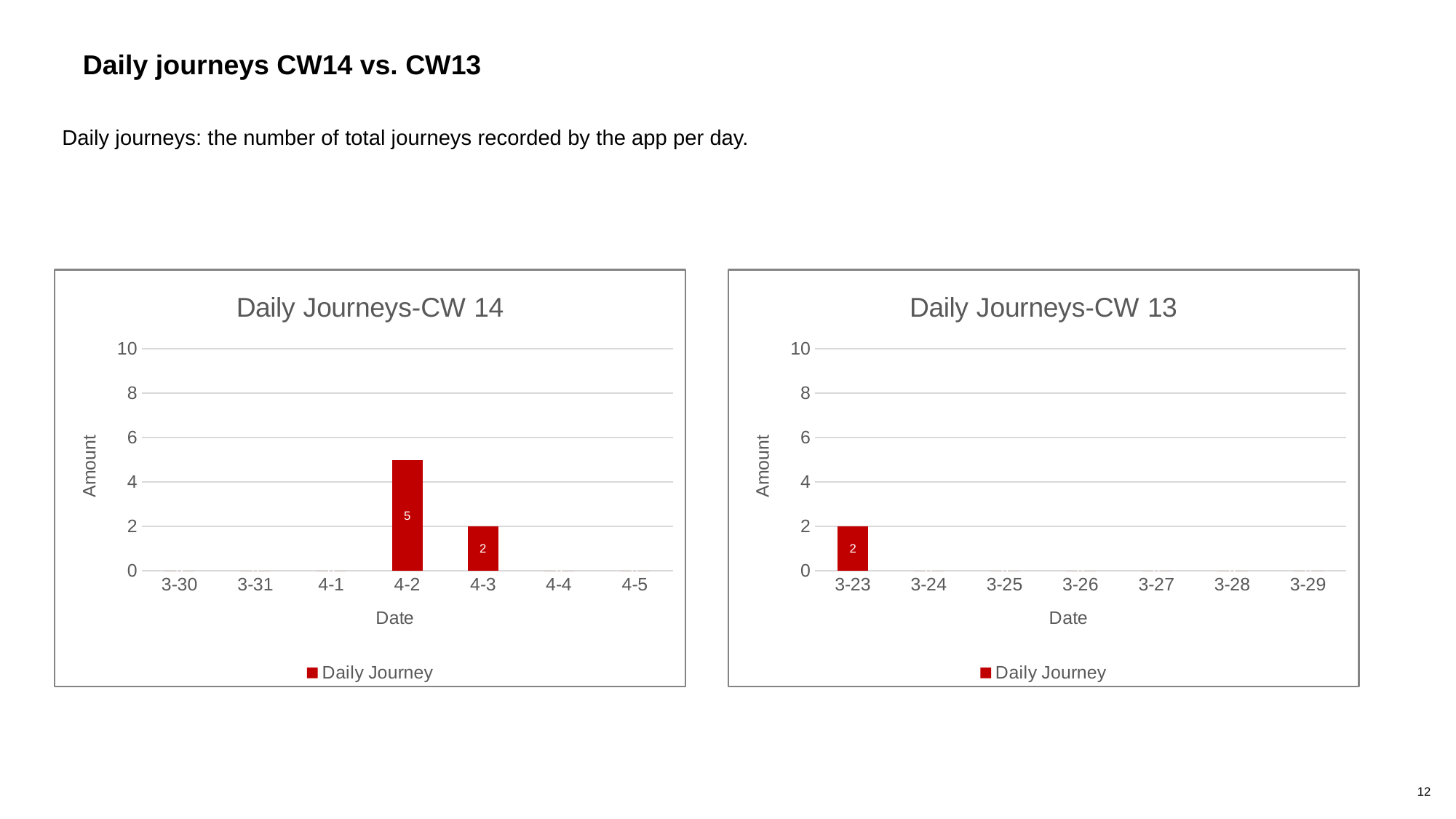

# Daily journeys CW14 vs. CW13
Daily journeys: the number of total journeys recorded by the app per day.

### Chart: Daily Journeys-CW 14

| Category | Daily Journey |
|---|---|
| 43920 | 0.0 |
| 43921 | 0.0 |
| 43922 | 0.0 |
| 43923 | 5.0 |
| 43924 | 2.0 |
| 43925 | 0.0 |
| 43926 | 0.0 |

### Chart: Daily Journeys-CW 13

| Category | Daily Journey |
|---|---|
| 43913 | 2.0 |
| 43914 | 0.0 |
| 43915 | 0.0 |
| 43916 | 0.0 |
| 43917 | 0.0 |
| 43918 | 0.0 |
| 43919 | 0.0 |